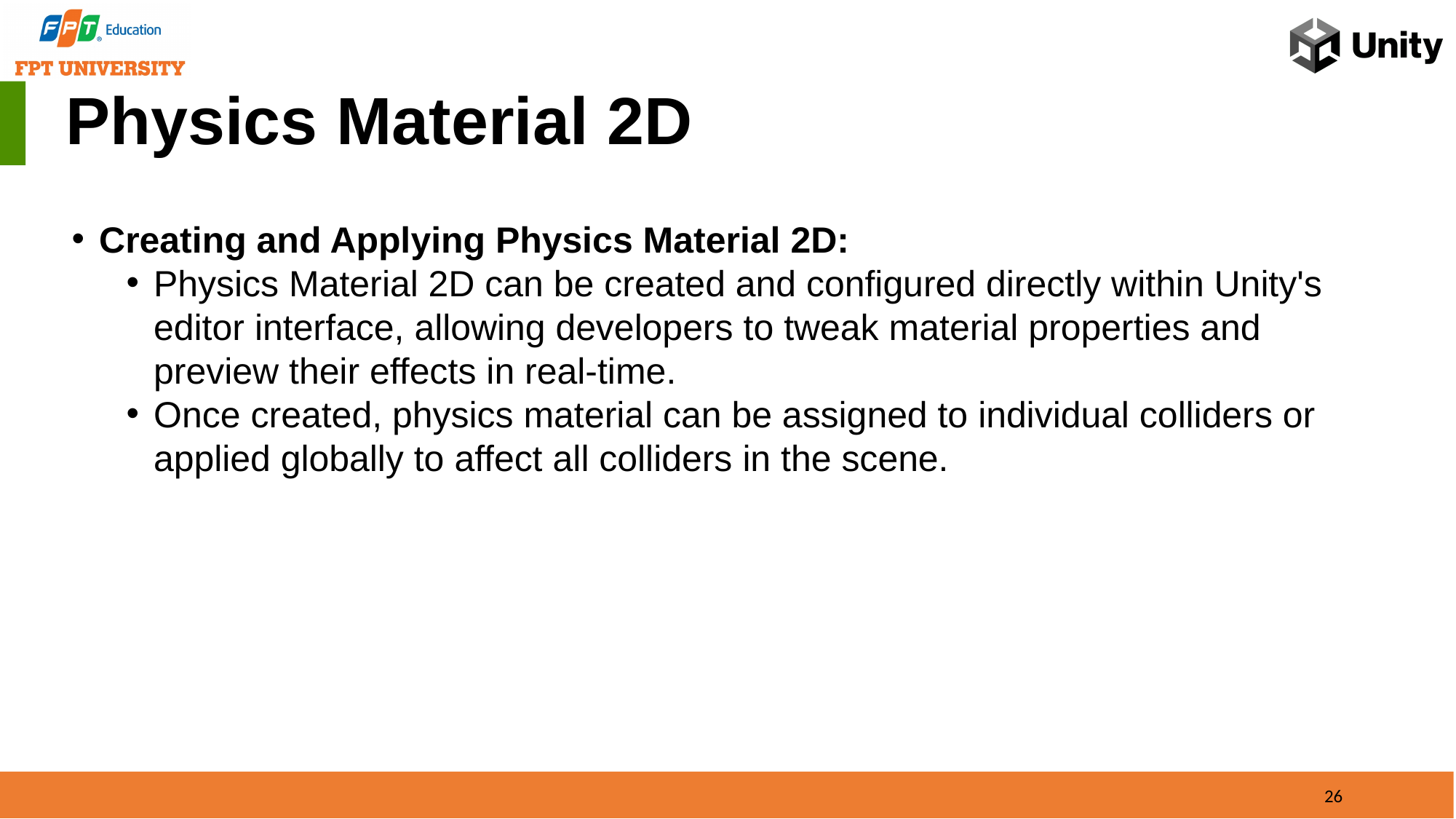

Physics Material 2D
Creating and Applying Physics Material 2D:
Physics Material 2D can be created and configured directly within Unity's editor interface, allowing developers to tweak material properties and preview their effects in real-time.
Once created, physics material can be assigned to individual colliders or applied globally to affect all colliders in the scene.
26